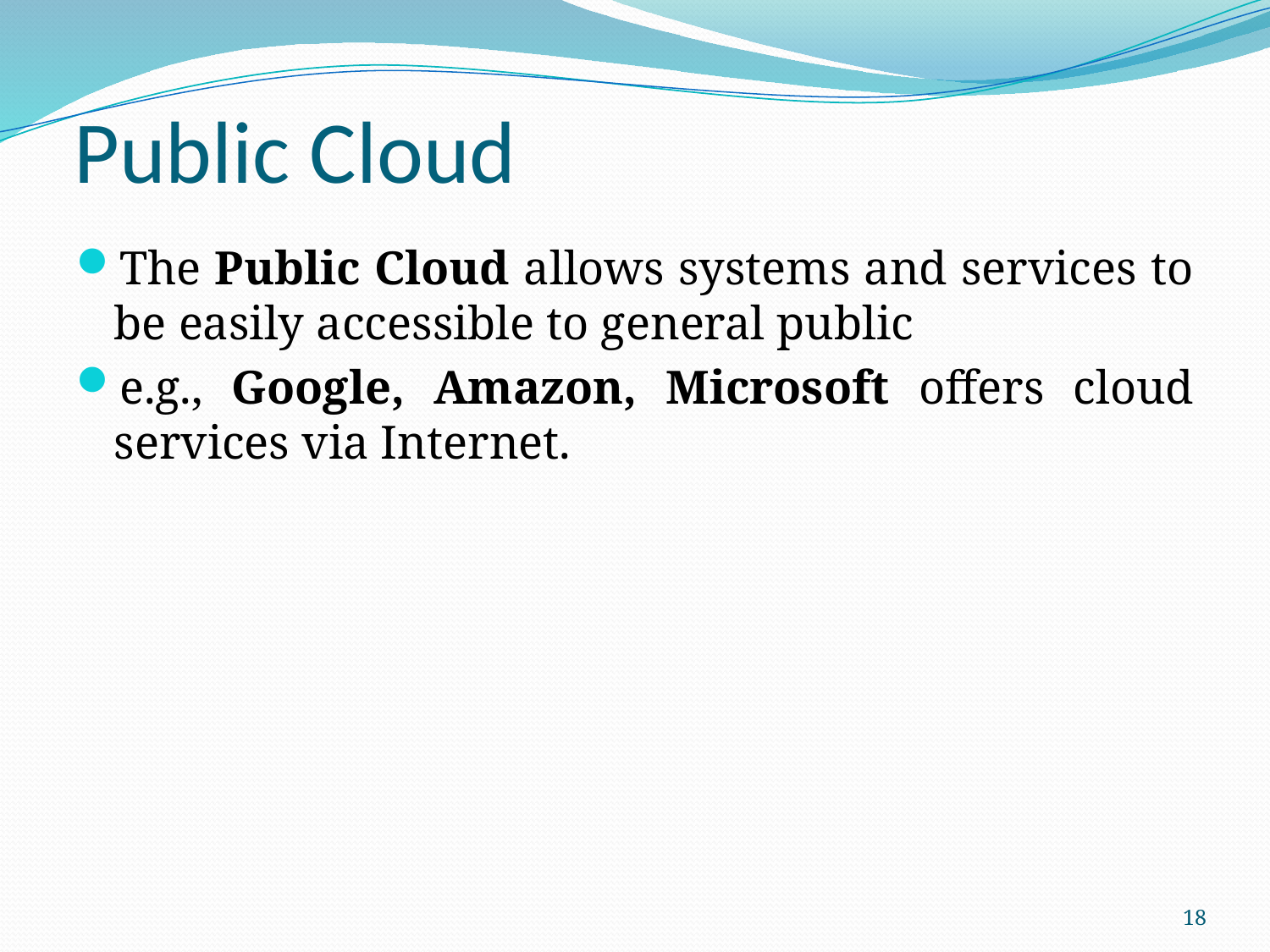

# Public Cloud
The Public Cloud allows systems and services to be easily accessible to general public
e.g., Google, Amazon, Microsoft offers cloud services via Internet.
18